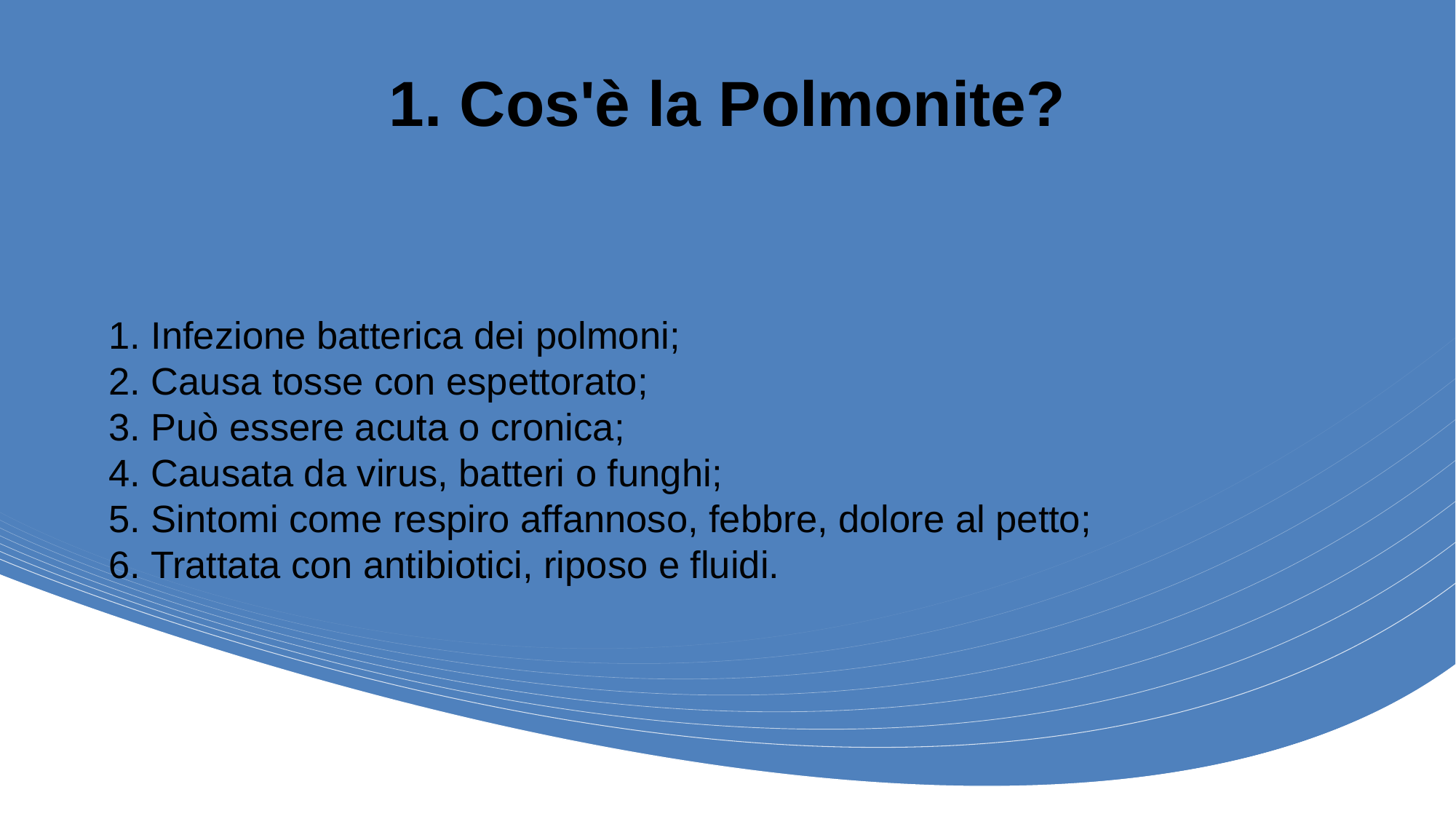

# 1. Cos'è la Polmonite?

1. Infezione batterica dei polmoni;
2. Causa tosse con espettorato;
3. Può essere acuta o cronica;
4. Causata da virus, batteri o funghi;
5. Sintomi come respiro affannoso, febbre, dolore al petto;
6. Trattata con antibiotici, riposo e fluidi.